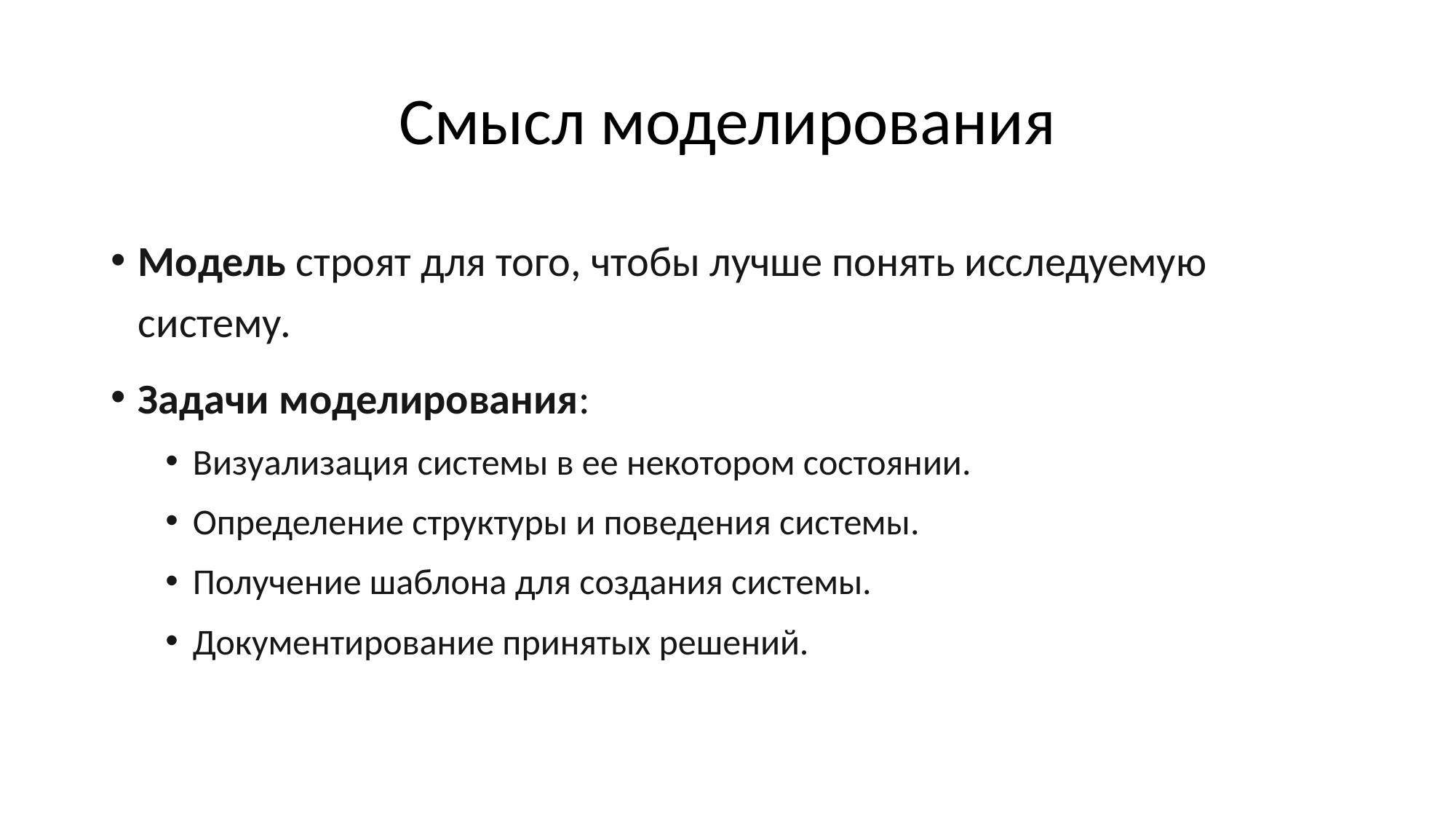

# Смысл моделирования
Модель строят для того, чтобы лучше понять исследуемую систему.
Задачи моделирования:
Визуализация системы в ее некотором состоянии.
Определение структуры и поведения системы.
Получение шаблона для создания системы.
Документирование принятых решений.